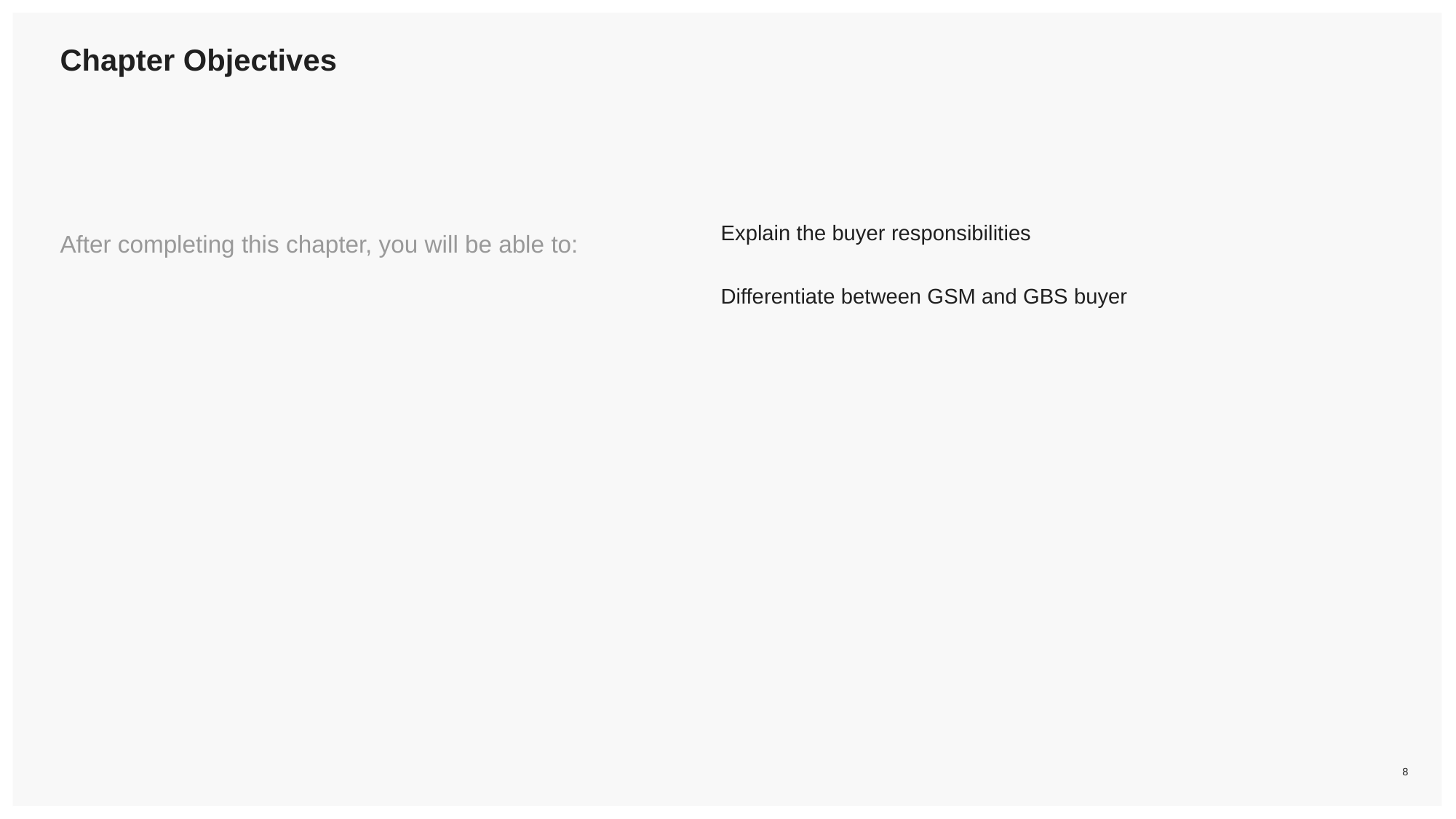

# Chapter Objectives
Explain the buyer responsibilities

Differentiate between GSM and GBS buyer

After completing this chapter, you will be able to:
8